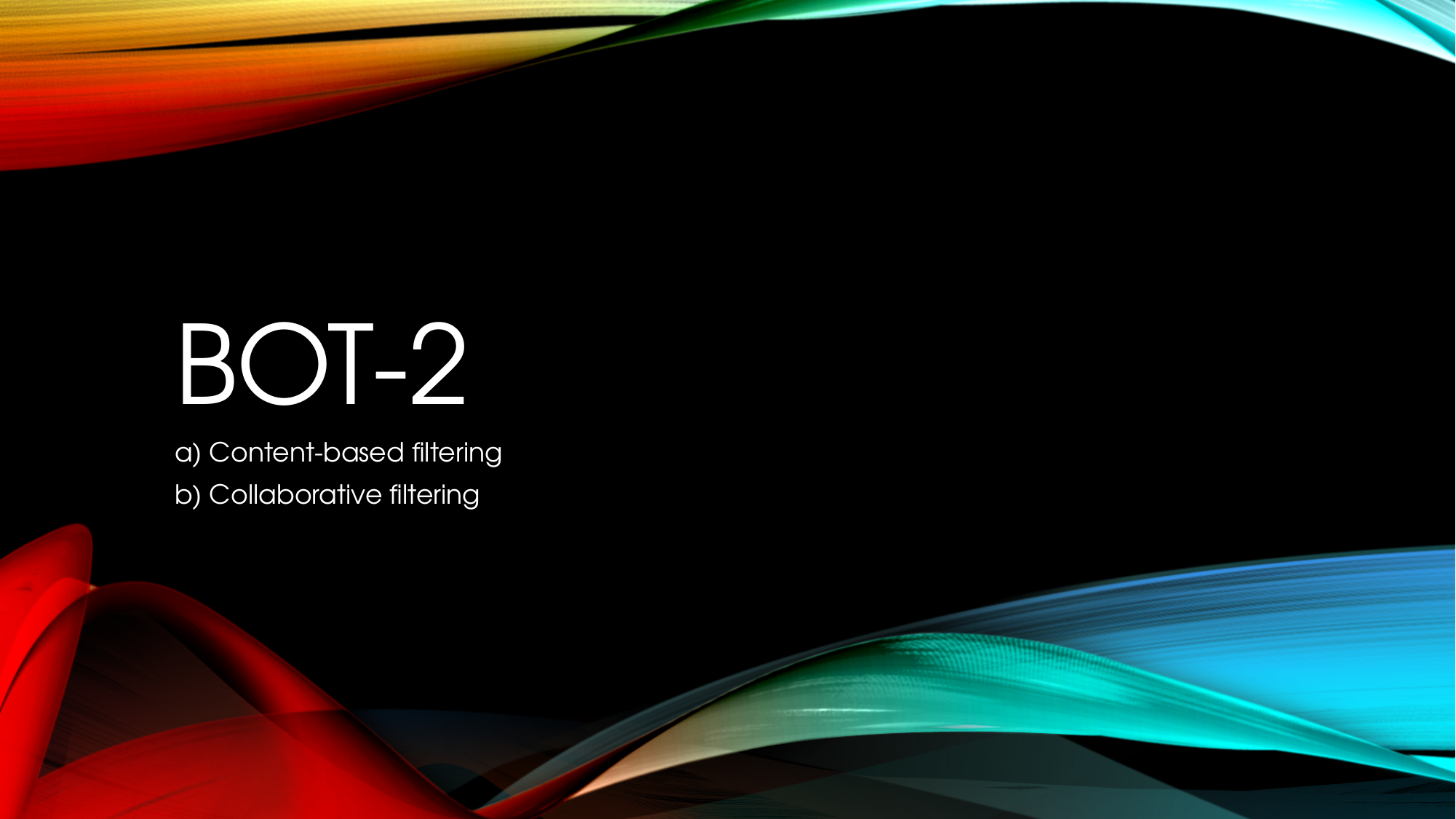

# BOT-2
a) Content-based filtering
b) Collaborative filtering